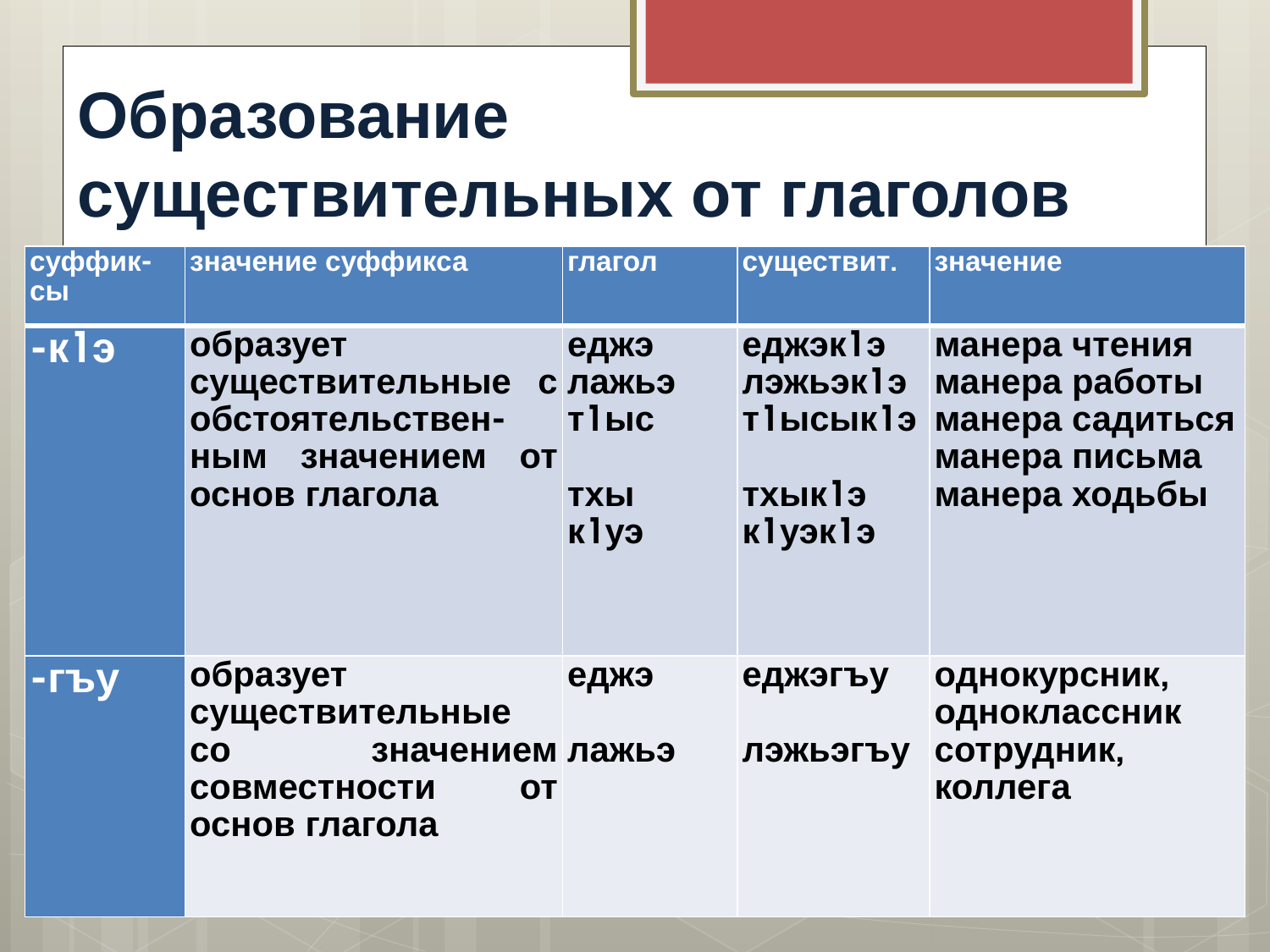

# Образование существительных от глаголов
| суффик-сы | значение суффикса | глагол | существит. | значение |
| --- | --- | --- | --- | --- |
| -к1э | образует существительные с обстоятельствен-ным значением от основ глагола | еджэ лажьэ т1ыс тхы к1уэ | еджэк1э лэжьэк1э т1ысык1э тхык1э к1уэк1э | манера чтения манера работы манера садиться манера письма манера ходьбы |
| -гъу | образует существительные со значением совместности от основ глагола | еджэ   лажьэ | еджэгъу   лэжьэгъу | однокурсник, одноклассник сотрудник, коллега |